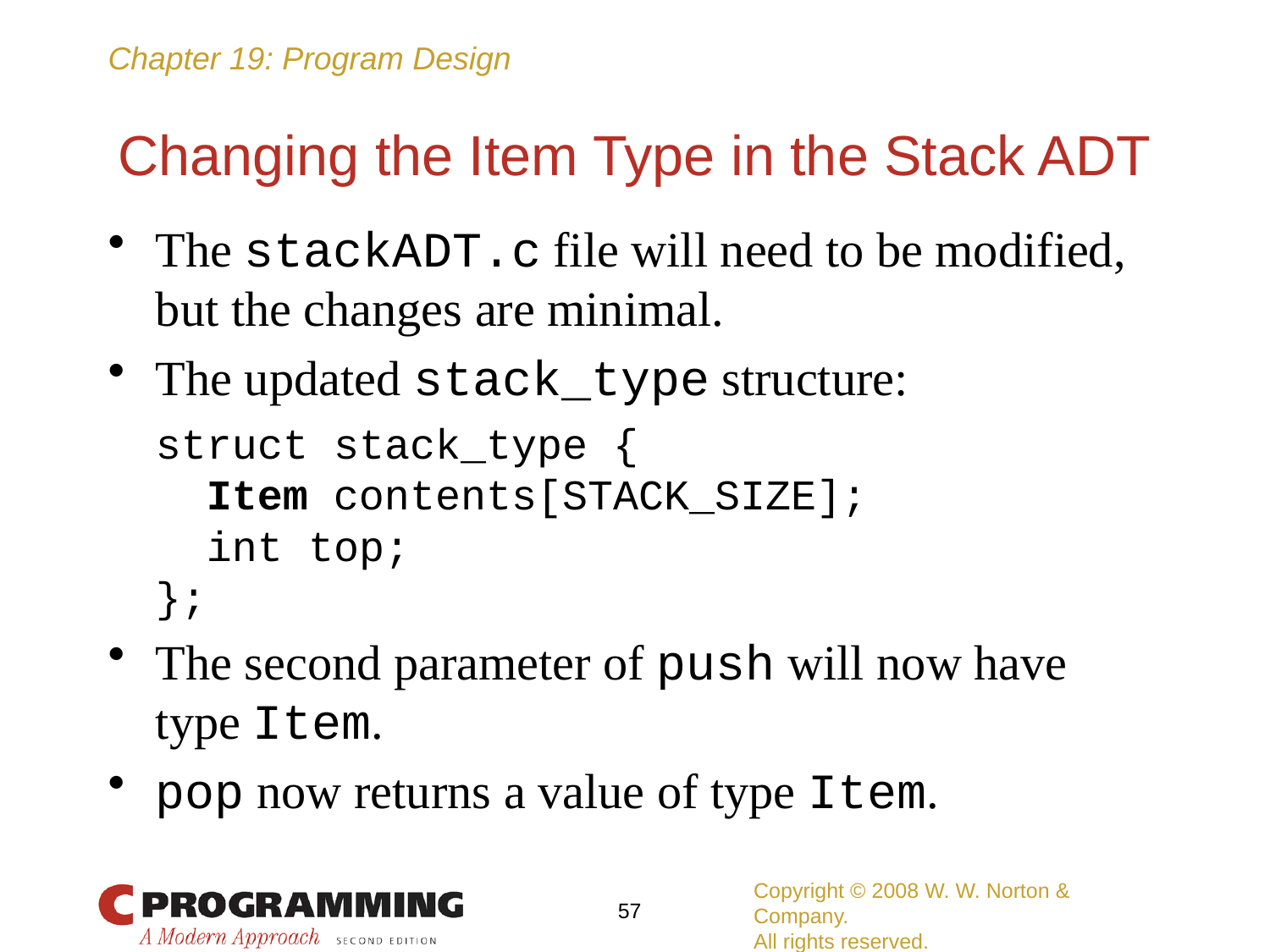

# Changing the Item Type in the Stack ADT
The stackADT.c file will need to be modified, but the changes are minimal.
The updated stack_type structure:
	struct stack_type {
	  Item contents[STACK_SIZE];
	  int top;
	};
The second parameter of push will now have type Item.
pop now returns a value of type Item.
Copyright © 2008 W. W. Norton & Company.
All rights reserved.
57